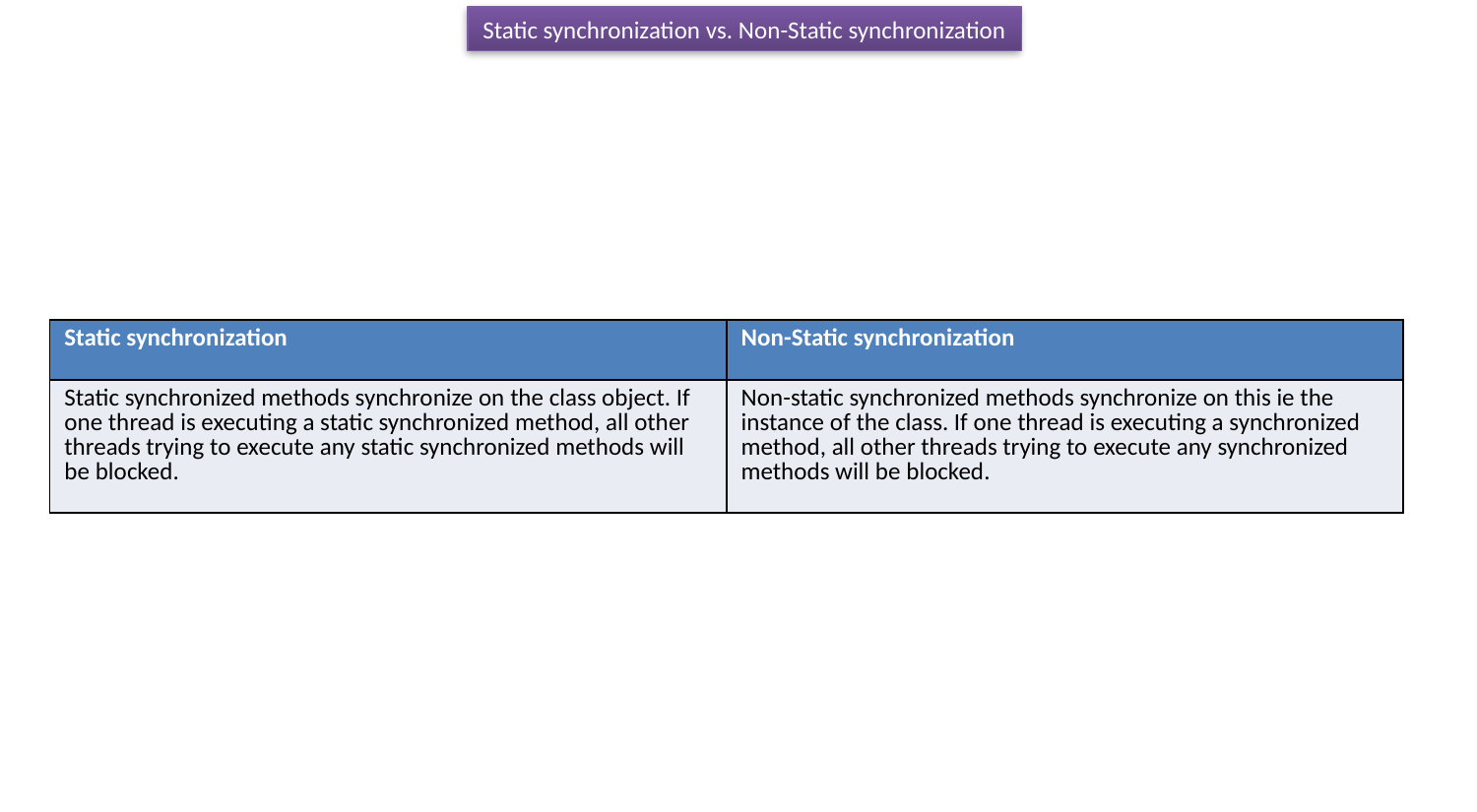

Static synchronization vs. Non-Static synchronization

| Static synchronization | Non-Static synchronization |
| --- | --- |
| Static synchronized methods synchronize on the class object. If one thread is executing a static synchronized method, all other threads trying to execute any static synchronized methods will be blocked. | Non-static synchronized methods synchronize on this ie the instance of the class. If one thread is executing a synchronized method, all other threads trying to execute any synchronized methods will be blocked. |